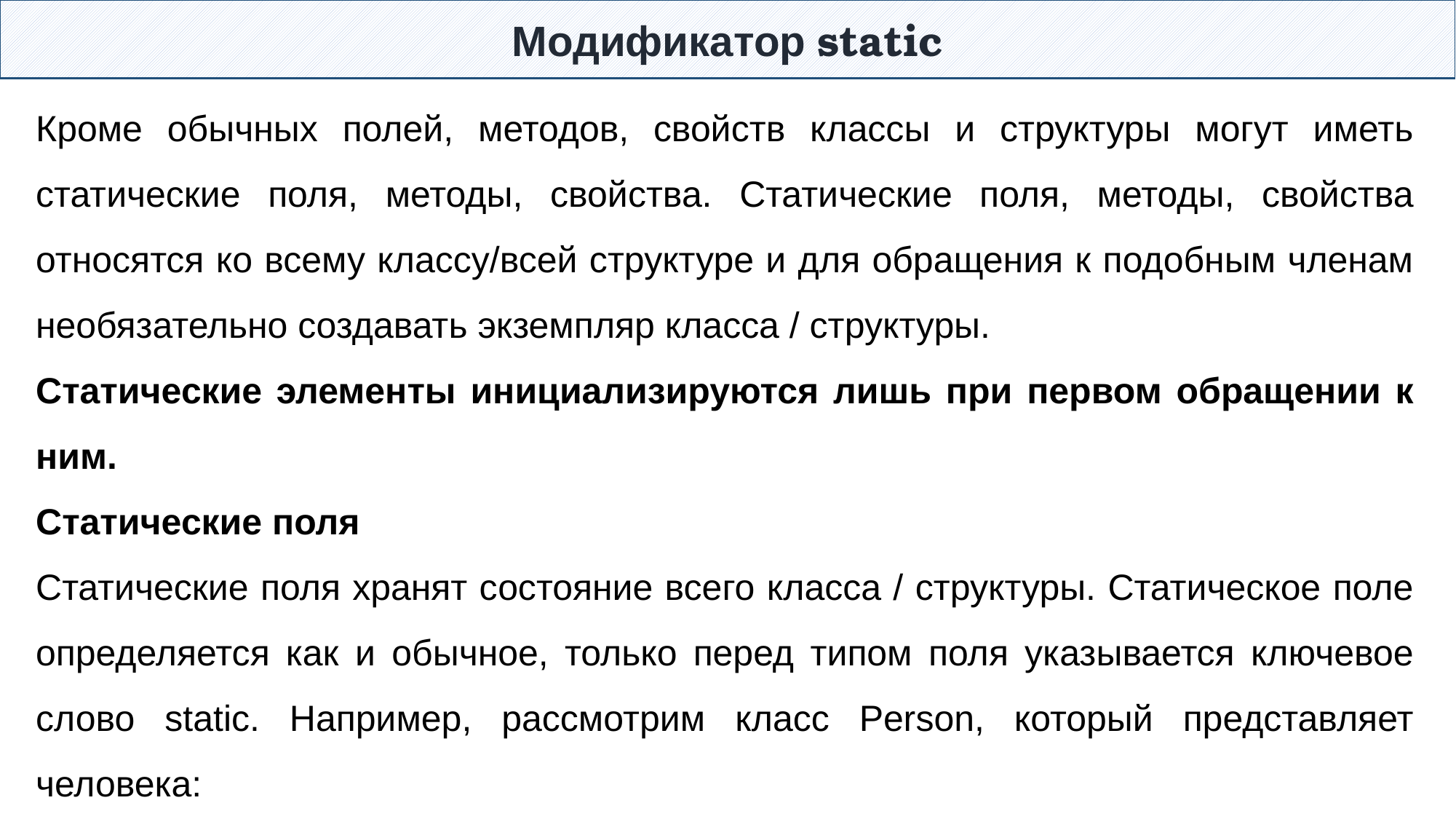

Модификатор static
Кроме обычных полей, методов, свойств классы и структуры могут иметь статические поля, методы, свойства. Статические поля, методы, свойства относятся ко всему классу/всей структуре и для обращения к подобным членам необязательно создавать экземпляр класса / структуры.
Статические элементы инициализируются лишь при первом обращении к ним.
Статические поля
Статические поля хранят состояние всего класса / структуры. Статическое поле определяется как и обычное, только перед типом поля указывается ключевое слово static. Например, рассмотрим класс Person, который представляет человека: